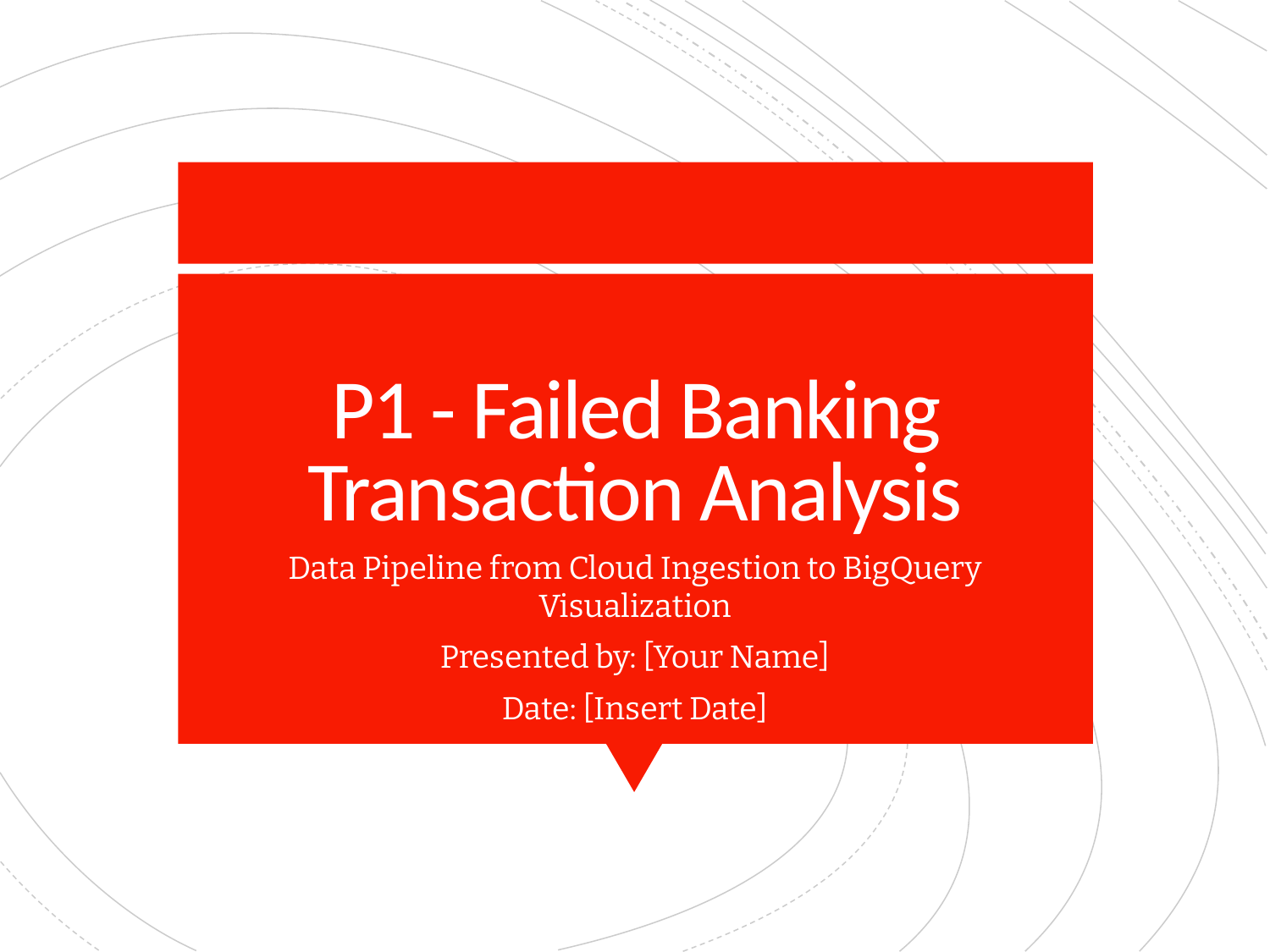

# P1 - Failed Banking Transaction Analysis
Data Pipeline from Cloud Ingestion to BigQuery Visualization
Presented by: [Your Name]
Date: [Insert Date]